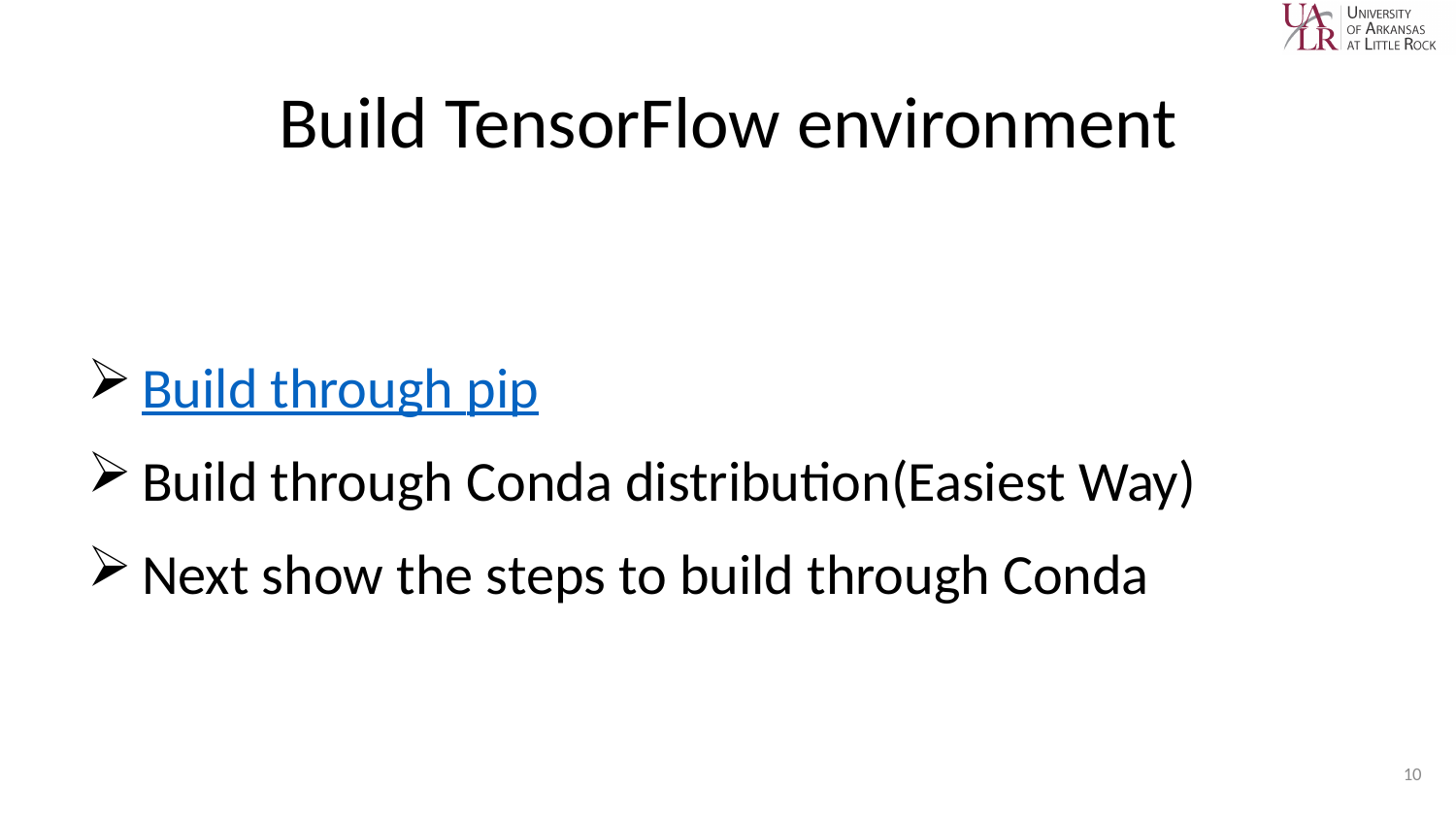

# Build TensorFlow environment

Build through pip
Build through Conda distribution(Easiest Way)
Next show the steps to build through Conda

10